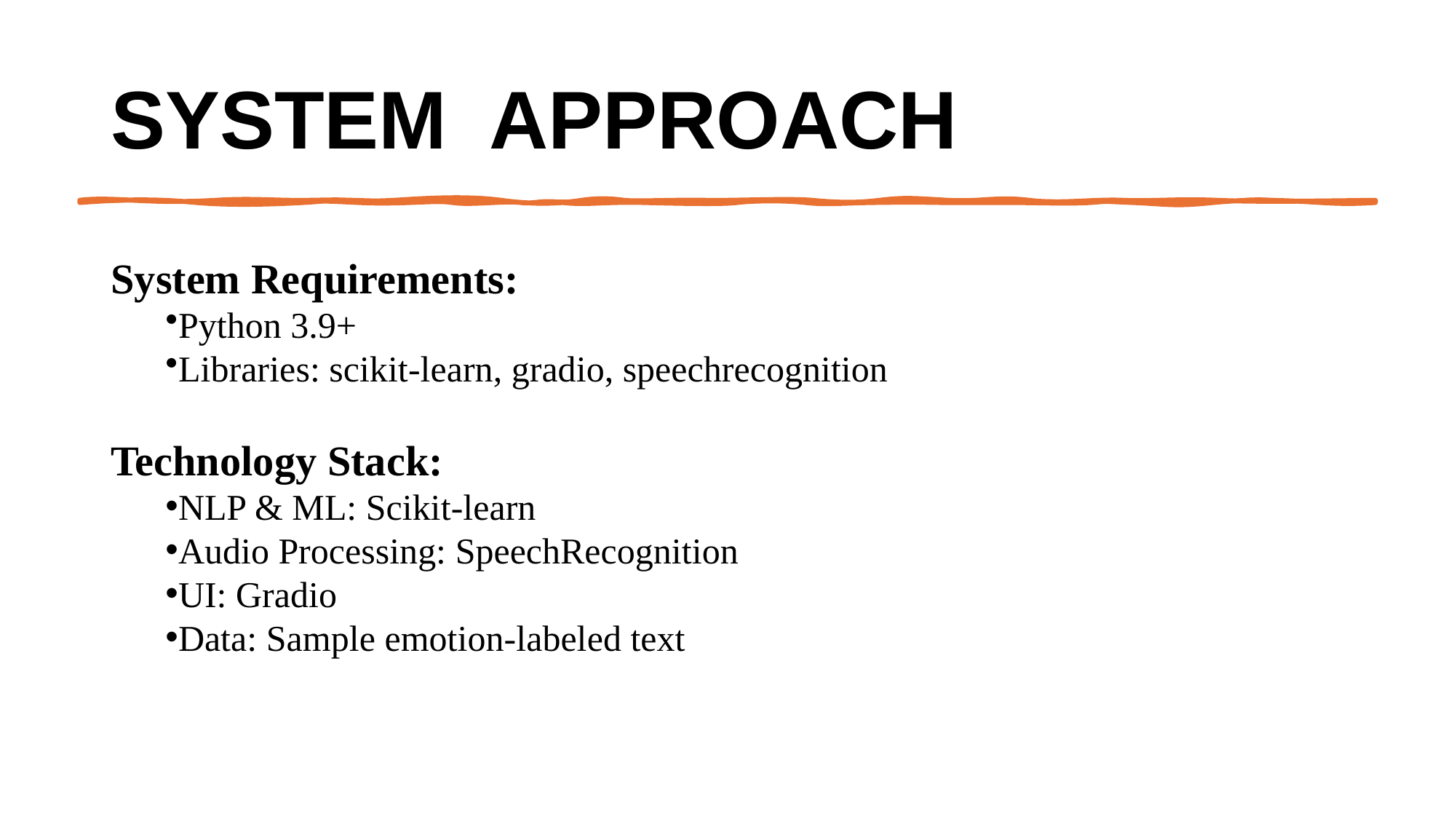

# System  Approach

System Requirements:
Python 3.9+
Libraries: scikit-learn, gradio, speechrecognition

Technology Stack:
NLP & ML: Scikit-learn
Audio Processing: SpeechRecognition
UI: Gradio
Data: Sample emotion-labeled text